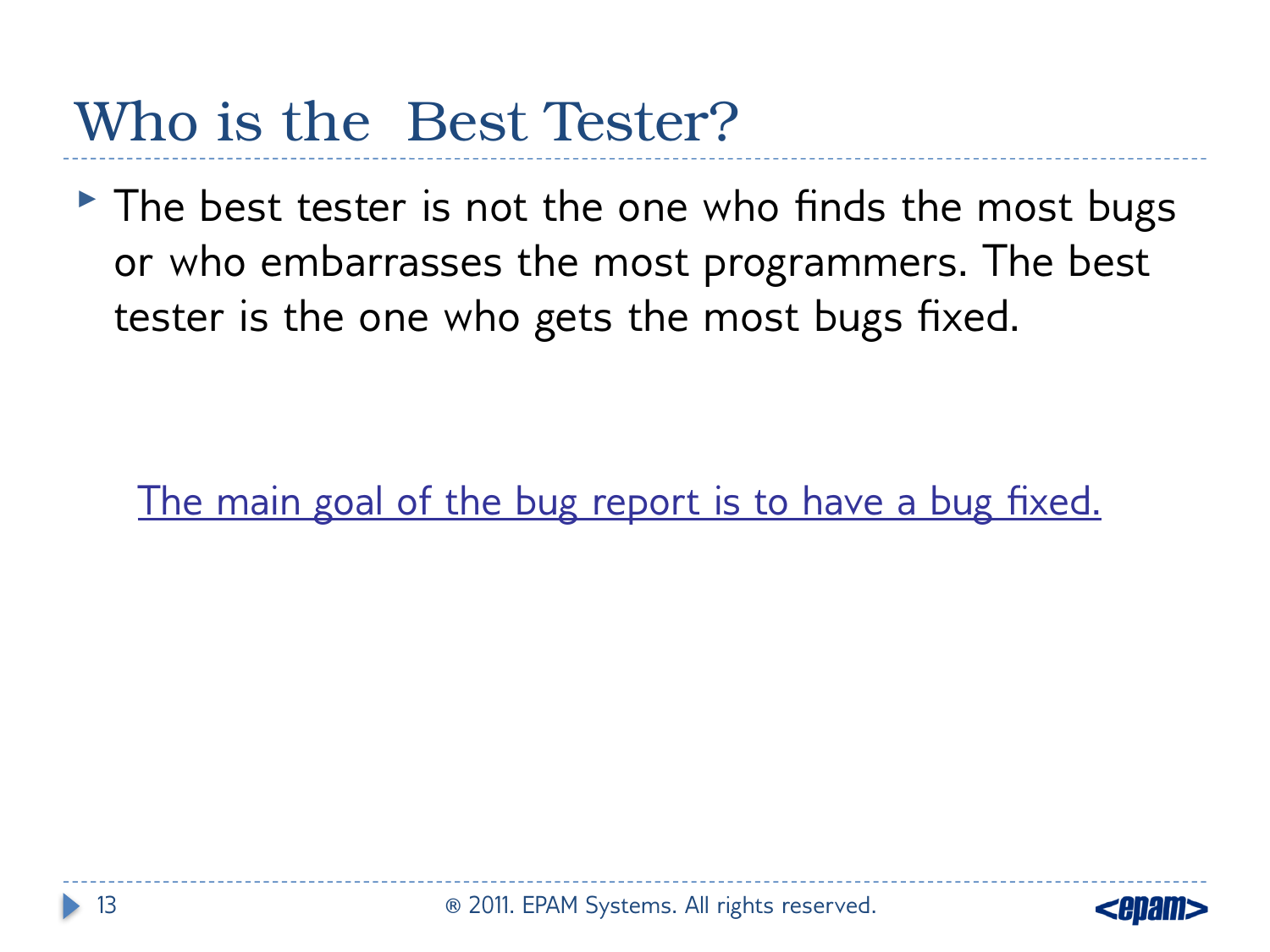

# Who is the  Best Tester?
The best tester is not the one who finds the most bugs or who embarrasses the most programmers. The best tester is the one who gets the most bugs fixed.

The main goal of the bug report is to have a bug fixed.
13
® 2011. EPAM Systems. All rights reserved.